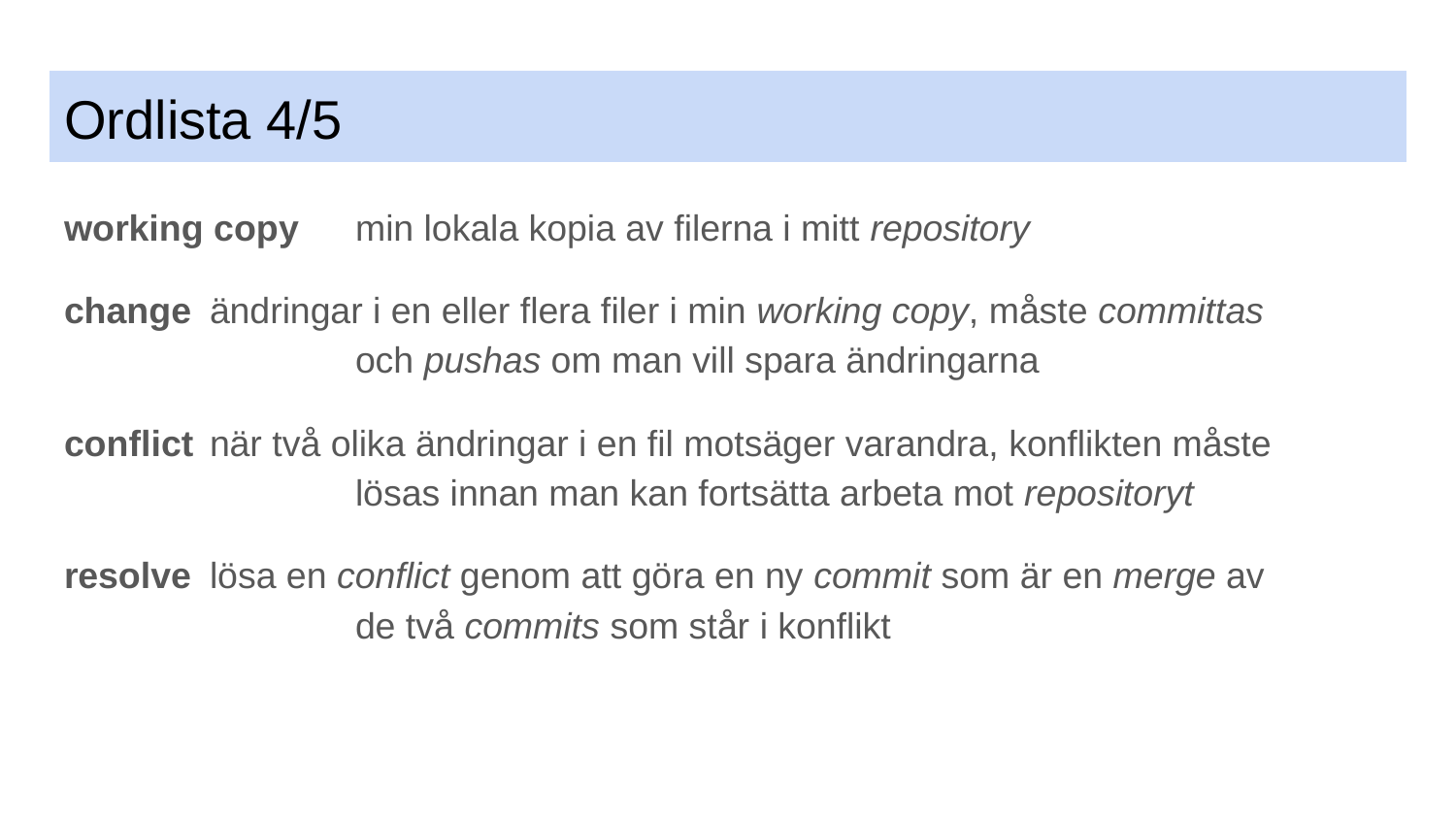

# Ordlista 4/5
working copy	min lokala kopia av filerna i mitt repository
change	ändringar i en eller flera filer i min working copy, måste committas
		och pushas om man vill spara ändringarna
conflict	när två olika ändringar i en fil motsäger varandra, konflikten måste
		lösas innan man kan fortsätta arbeta mot repositoryt
resolve	lösa en conflict genom att göra en ny commit som är en merge av
		de två commits som står i konflikt